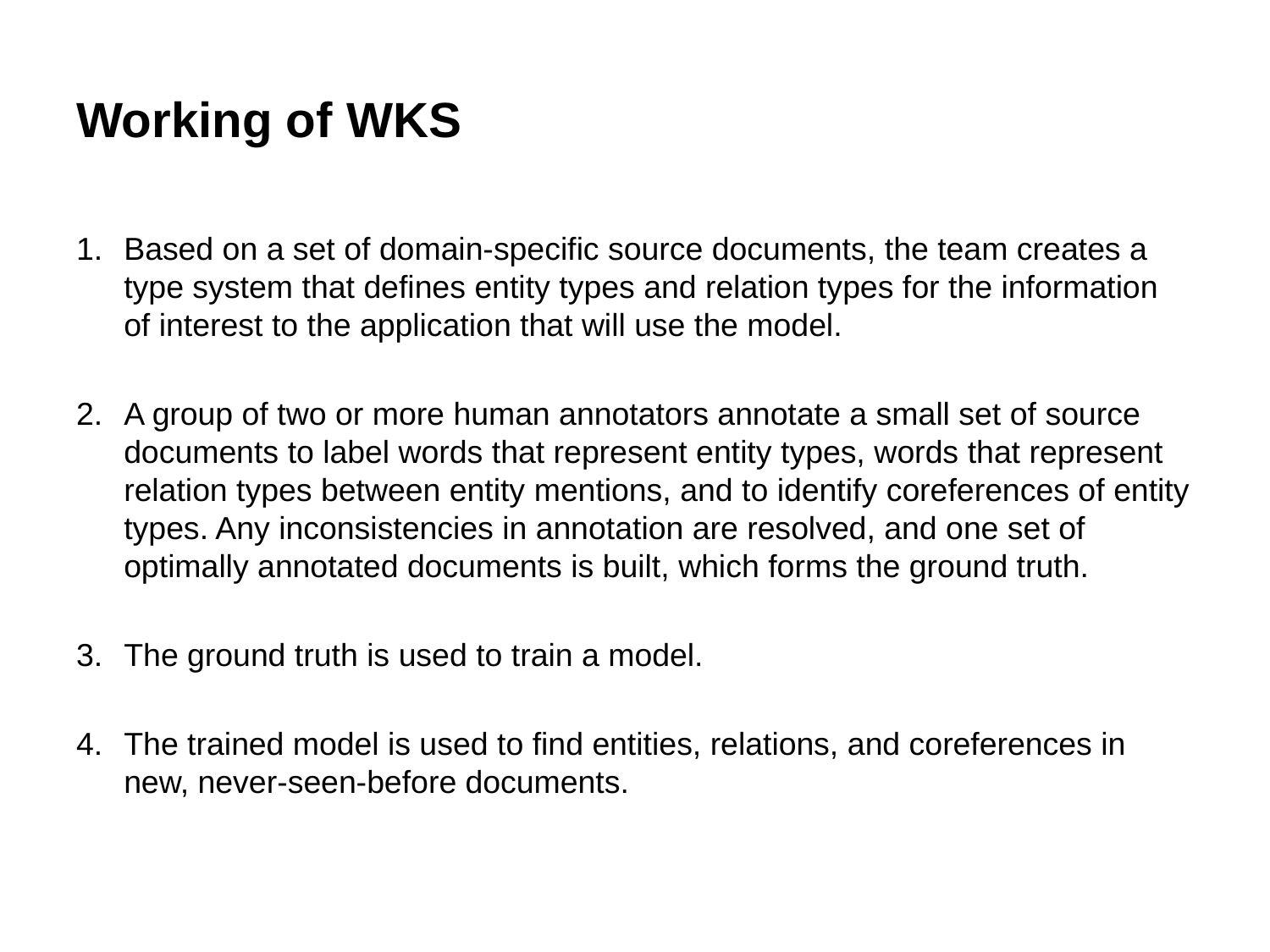

# Working of WKS
Based on a set of domain-specific source documents, the team creates a type system that defines entity types and relation types for the information of interest to the application that will use the model.

A group of two or more human annotators annotate a small set of source documents to label words that represent entity types, words that represent relation types between entity mentions, and to identify coreferences of entity types. Any inconsistencies in annotation are resolved, and one set of optimally annotated documents is built, which forms the ground truth.

The ground truth is used to train a model.

The trained model is used to find entities, relations, and coreferences in new, never-seen-before documents.